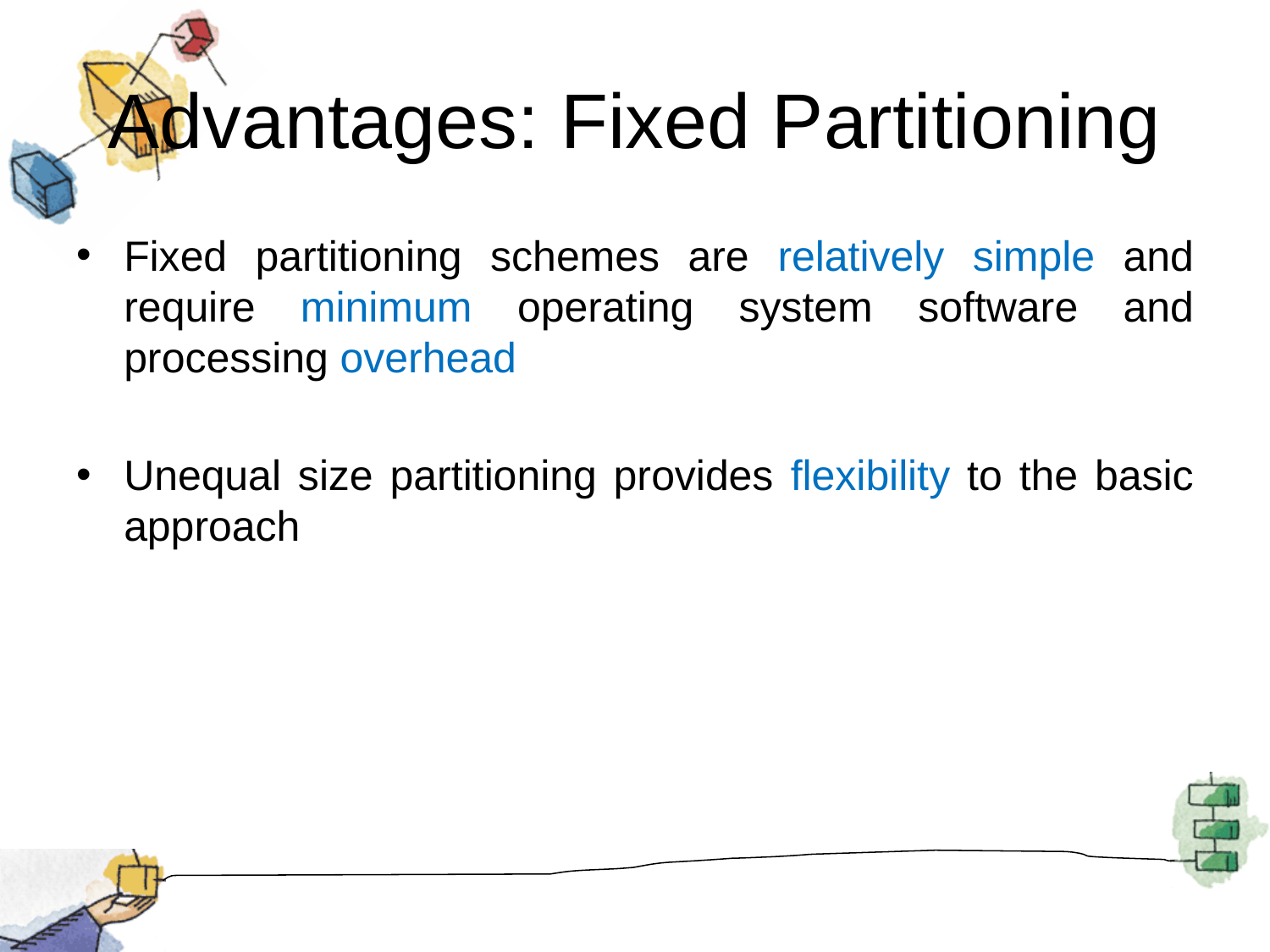

# Advantages: Fixed Partitioning
Fixed partitioning schemes are relatively simple and require minimum operating system software and processing overhead

Unequal size partitioning provides flexibility to the basic approach